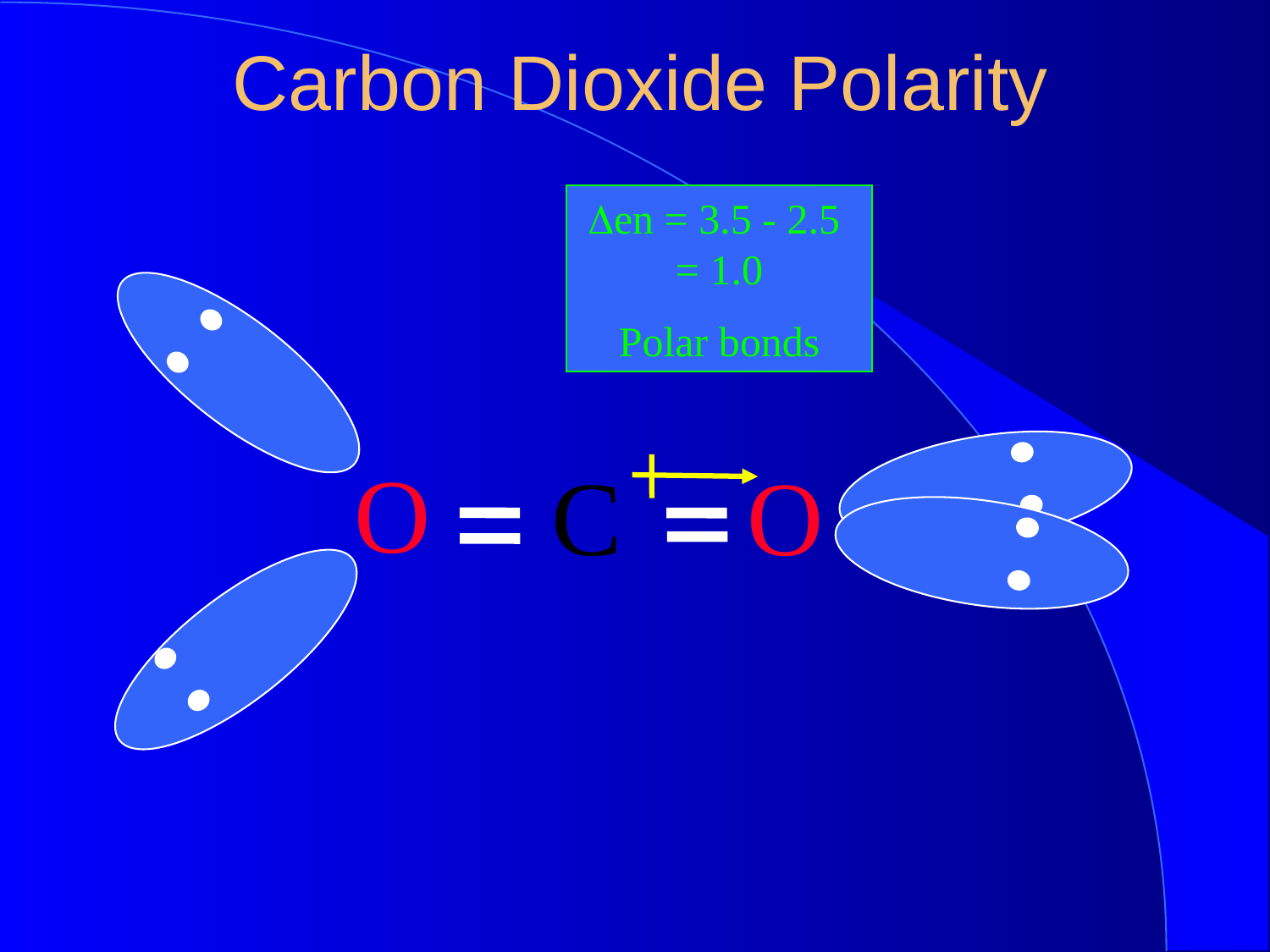

Carbon Dioxide Polarity
Δen = 3.5 - 2.5  = 1.0
Polar bonds

O
C
O